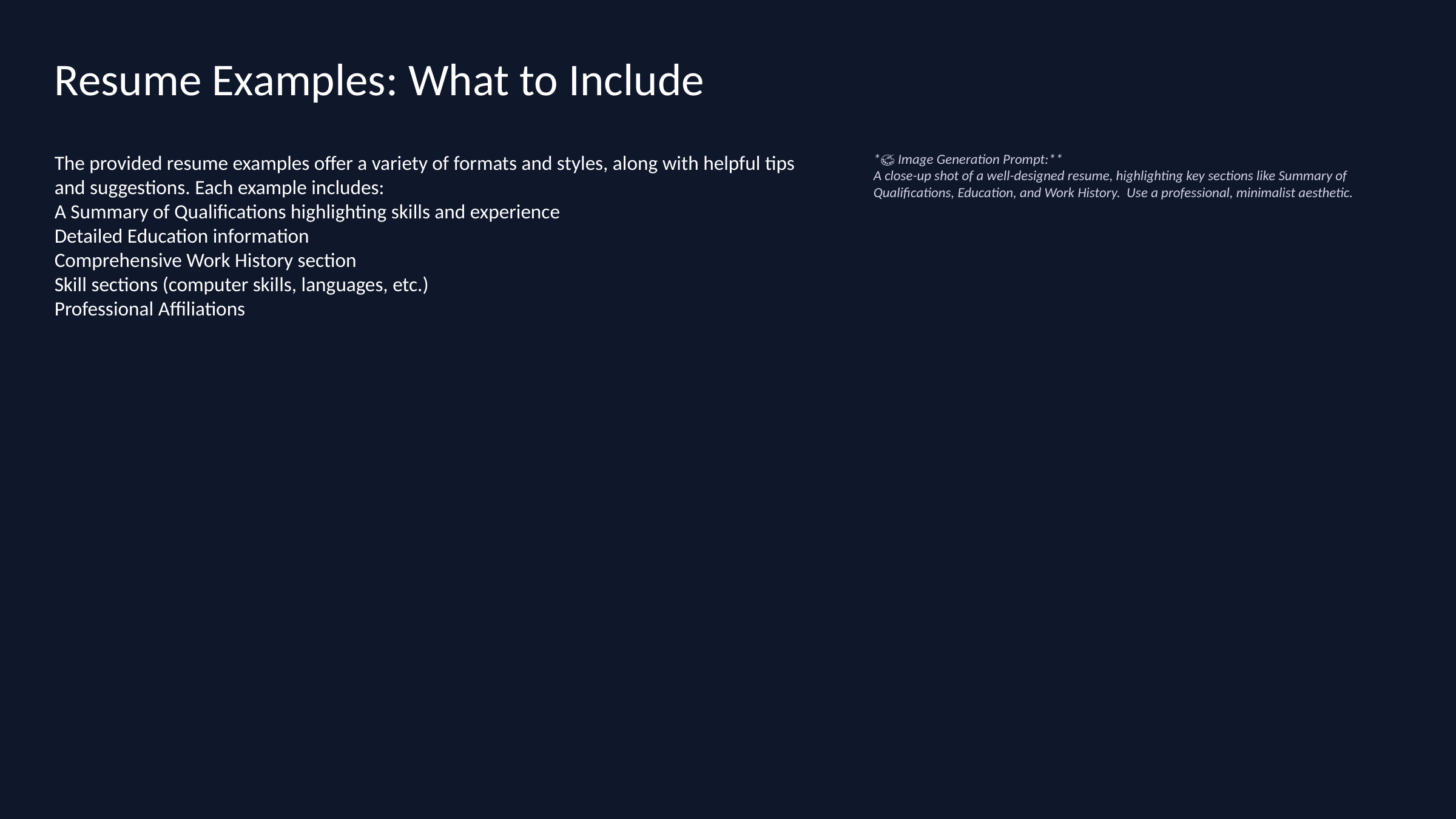

Resume Examples: What to Include

The provided resume examples offer a variety of formats and styles, along with helpful tips and suggestions. Each example includes:
A Summary of Qualifications highlighting skills and experience
Detailed Education information
Comprehensive Work History section
Skill sections (computer skills, languages, etc.)
Professional Affiliations

*🎨 Image Generation Prompt:**
A close-up shot of a well-designed resume, highlighting key sections like Summary of Qualifications, Education, and Work History.  Use a professional, minimalist aesthetic.